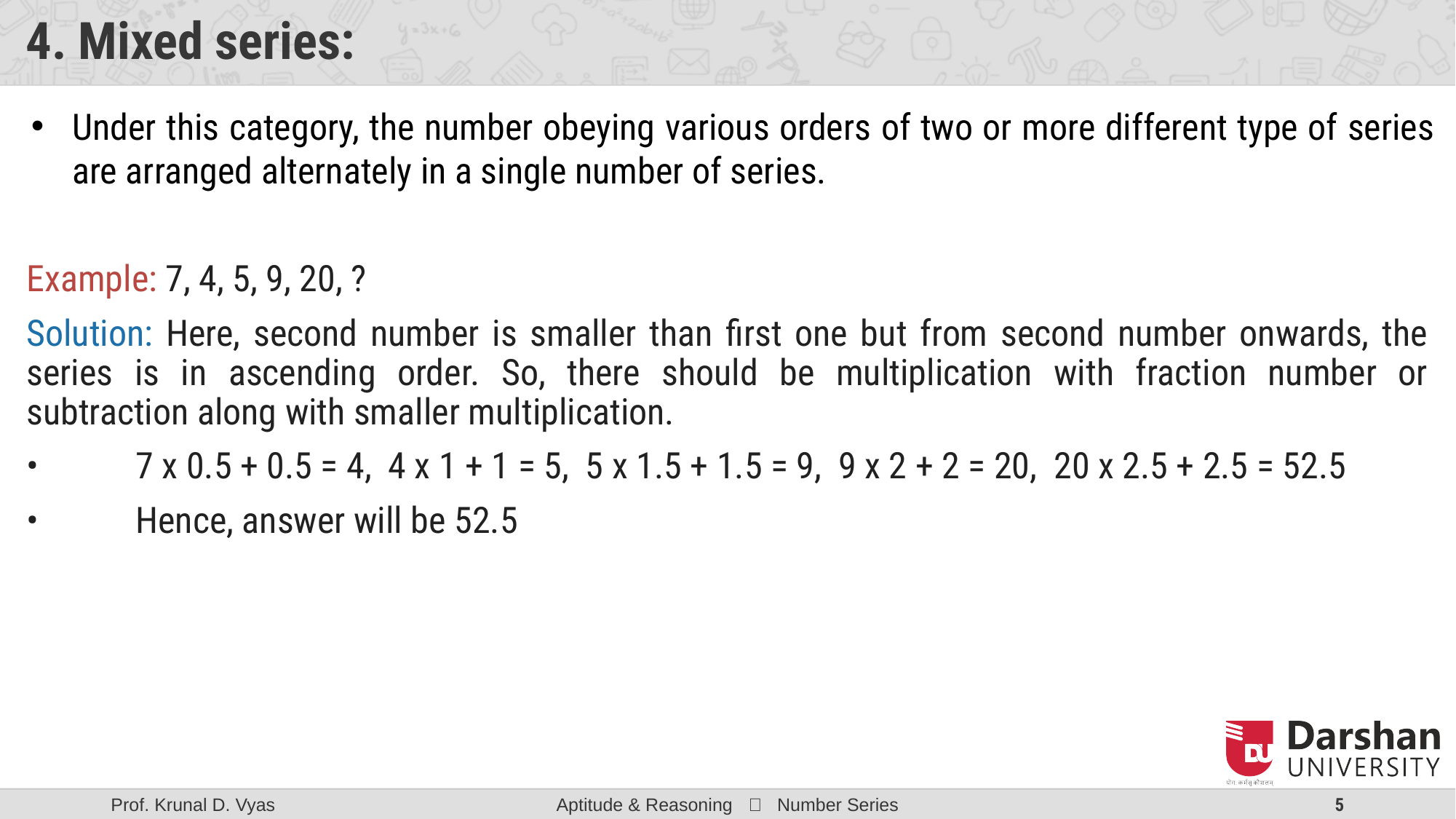

# 4. Mixed series:
Under this category, the number obeying various orders of two or more different type of series are arranged alternately in a single number of series.
Example: 7, 4, 5, 9, 20, ?
Solution: Here, second number is smaller than first one but from second number onwards, the series is in ascending order. So, there should be multiplication with fraction number or subtraction along with smaller multiplication.
•	7 x 0.5 + 0.5 = 4,  4 x 1 + 1 = 5,  5 x 1.5 + 1.5 = 9,  9 x 2 + 2 = 20,  20 x 2.5 + 2.5 = 52.5
•	Hence, answer will be 52.5